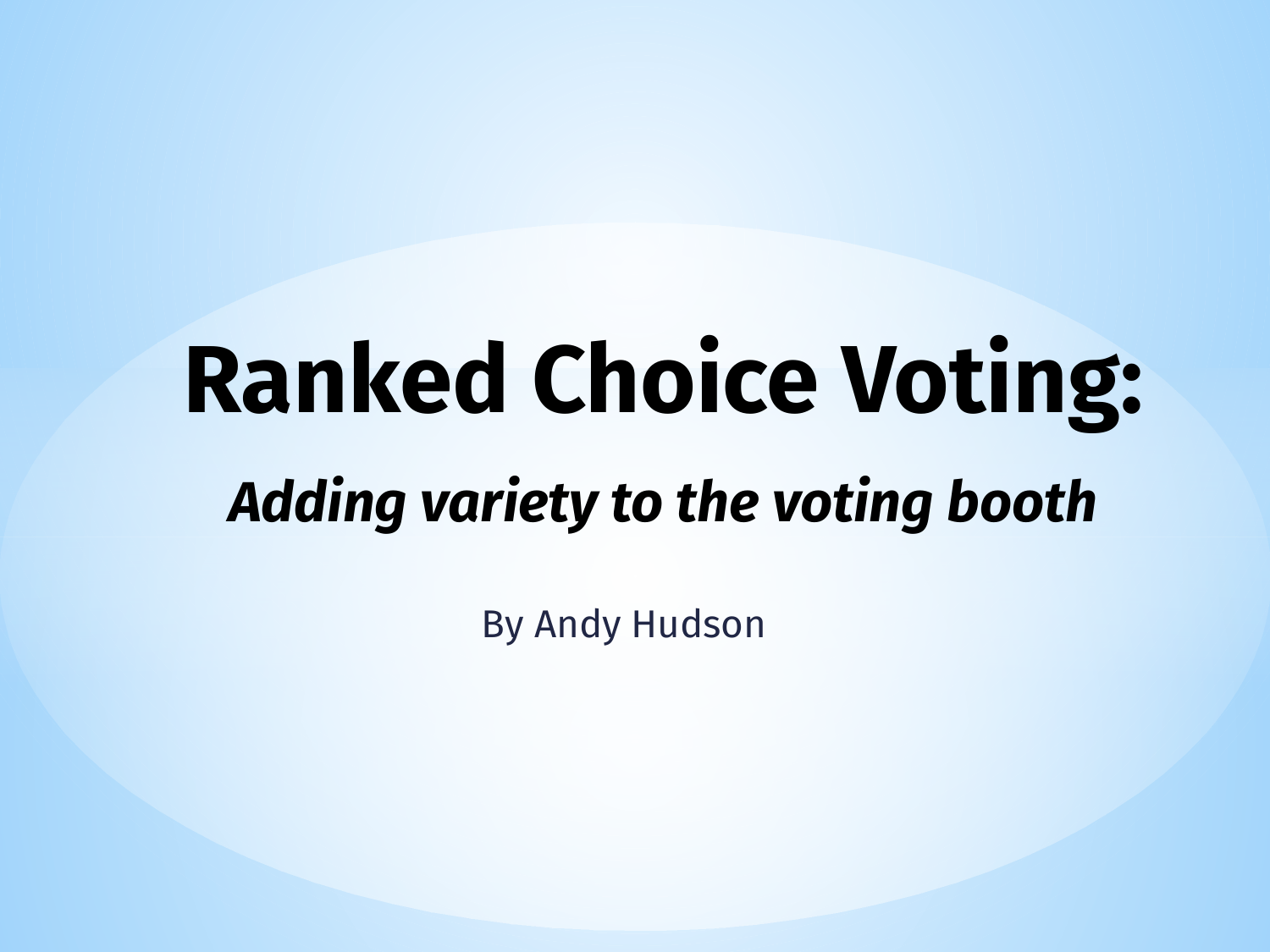

# Ranked Choice Voting: Adding variety to the voting booth
By Andy Hudson